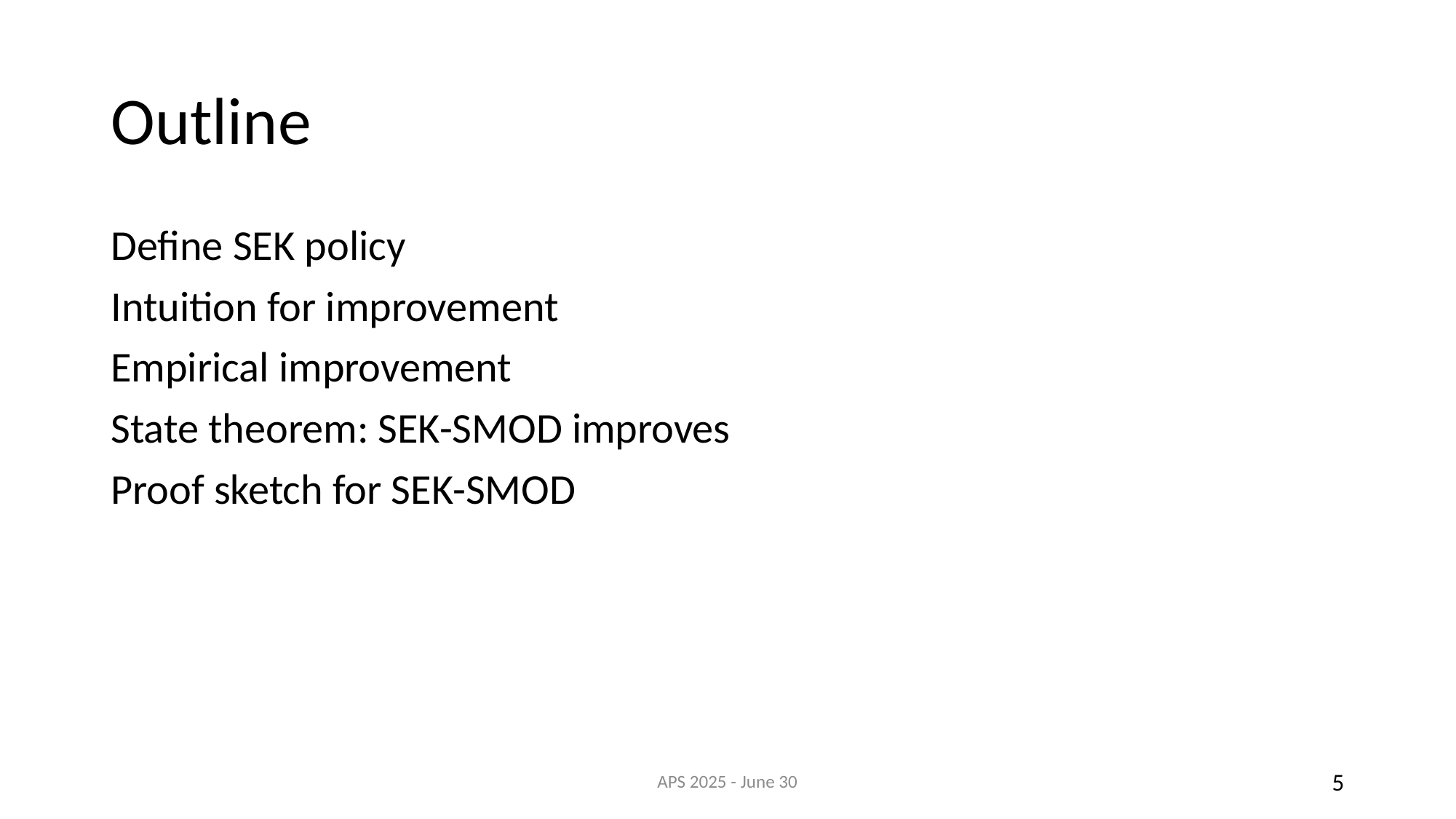

# Outline
Define SEK policy
Intuition for improvement
Empirical improvement
State theorem: SEK-SMOD improves
Proof sketch for SEK-SMOD
APS 2025 - June 30
5